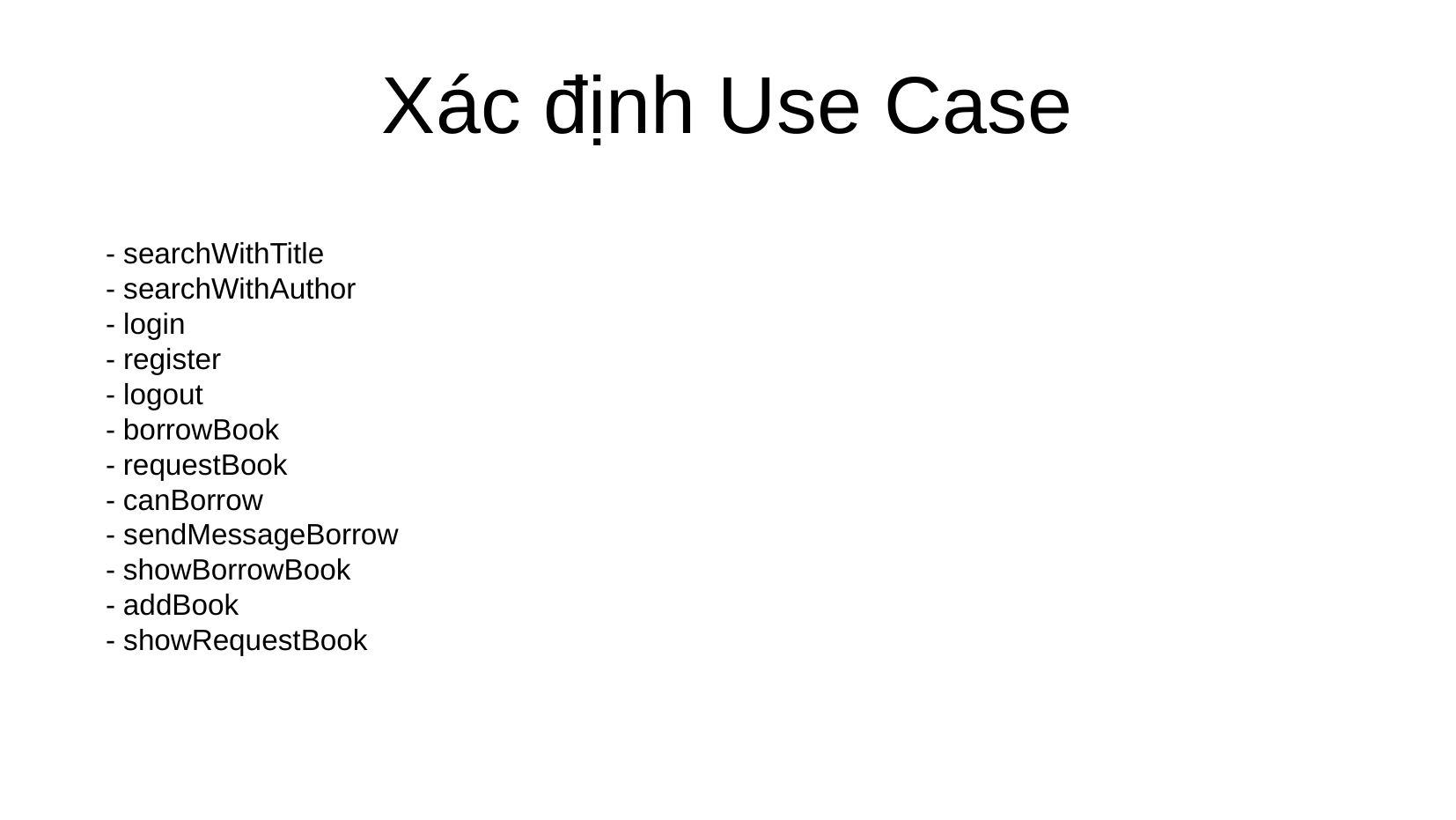

Xác định Use Case

- searchWithTitle
- searchWithAuthor
- login
- register
- logout
- borrowBook
- requestBook
- canBorrow
- sendMessageBorrow
- showBorrowBook
- addBook
- showRequestBook